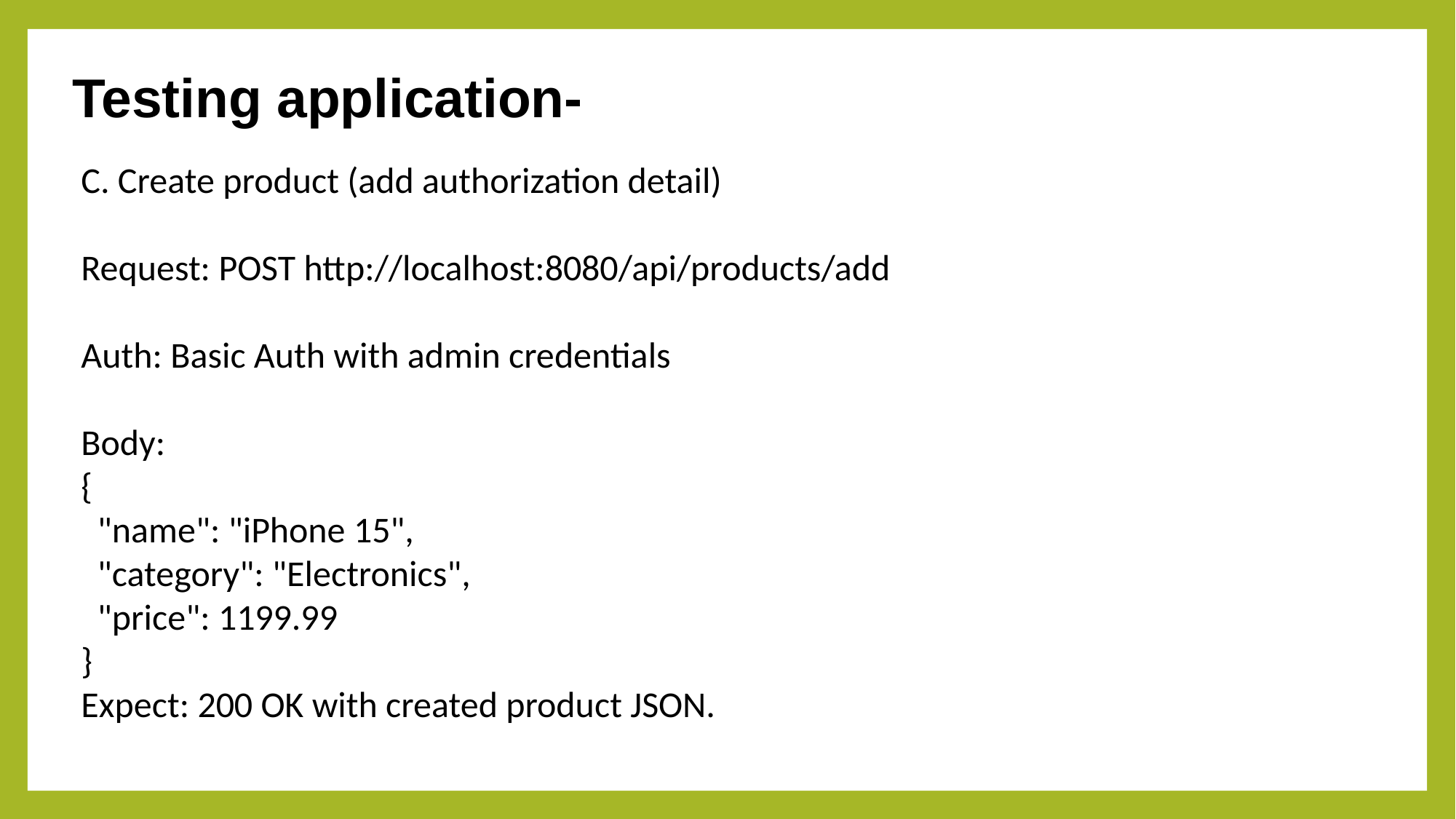

Testing application-
C. Create product (add authorization detail)

Request: POST http://localhost:8080/api/products/add

Auth: Basic Auth with admin credentials

Body:
{
  "name": "iPhone 15",
  "category": "Electronics",
  "price": 1199.99
}
Expect: 200 OK with created product JSON.